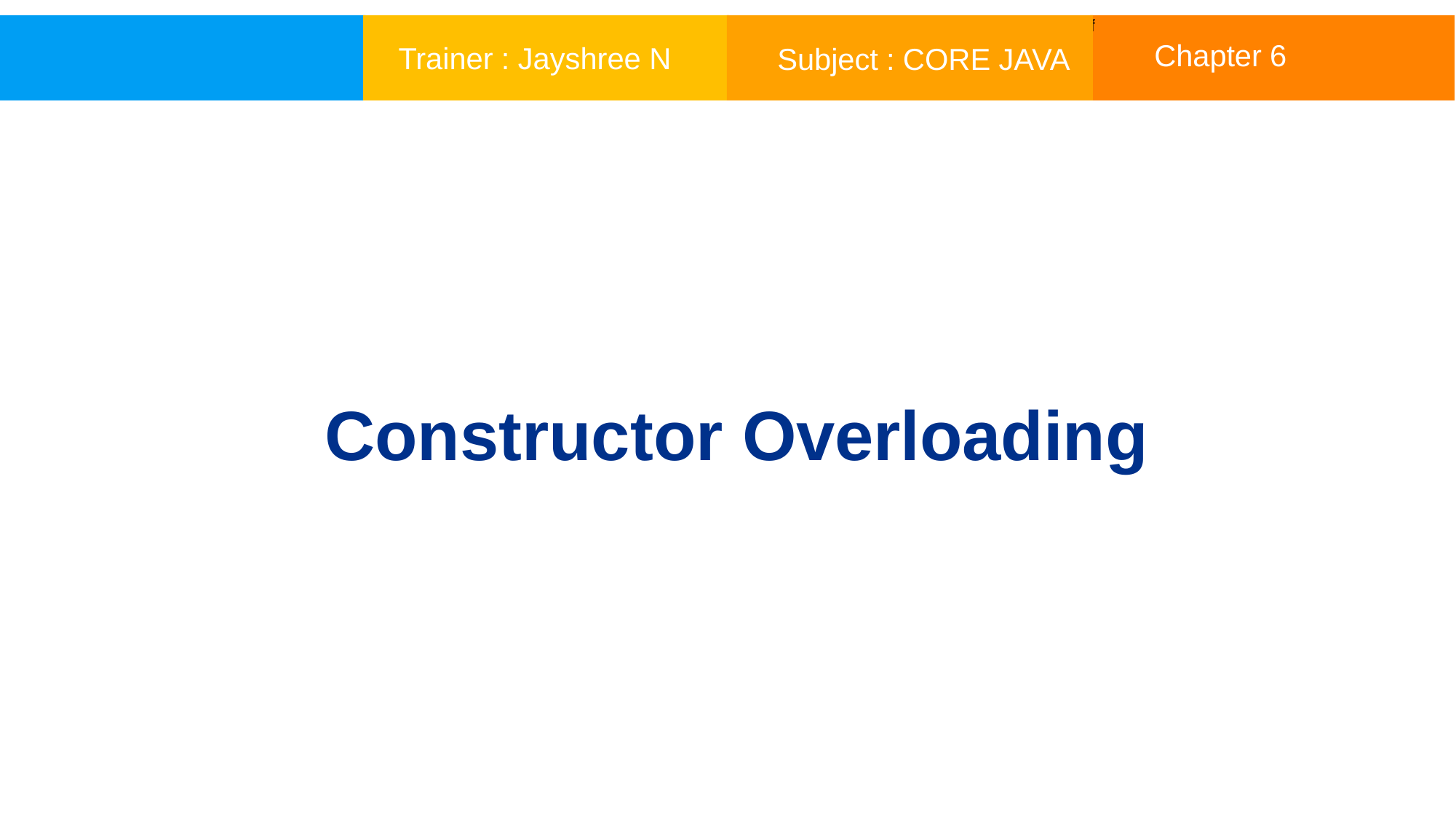

f
Chapter 6
Trainer : Jayshree N
Subject : CORE JAVA
Constructor Overloading